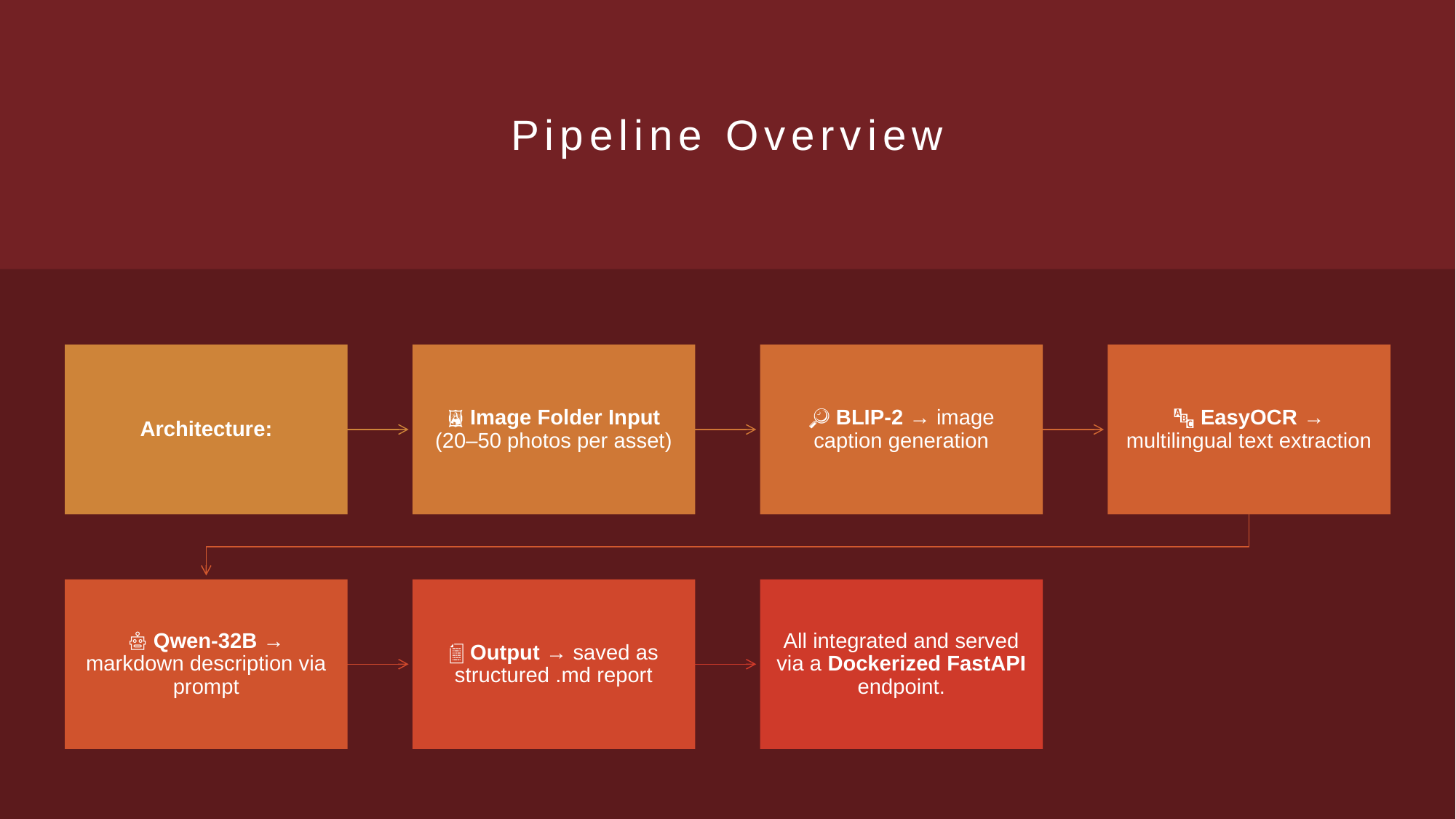

# Pipeline Overview

Architecture:

🖼️ Image Folder Input (20–50 photos per asset)

🔎 BLIP-2 → image caption generation

🔤 EasyOCR → multilingual text extraction

🤖 Qwen-32B → markdown description via prompt

📄 Output → saved as structured .md report
All integrated and served via a Dockerized FastAPI endpoint.